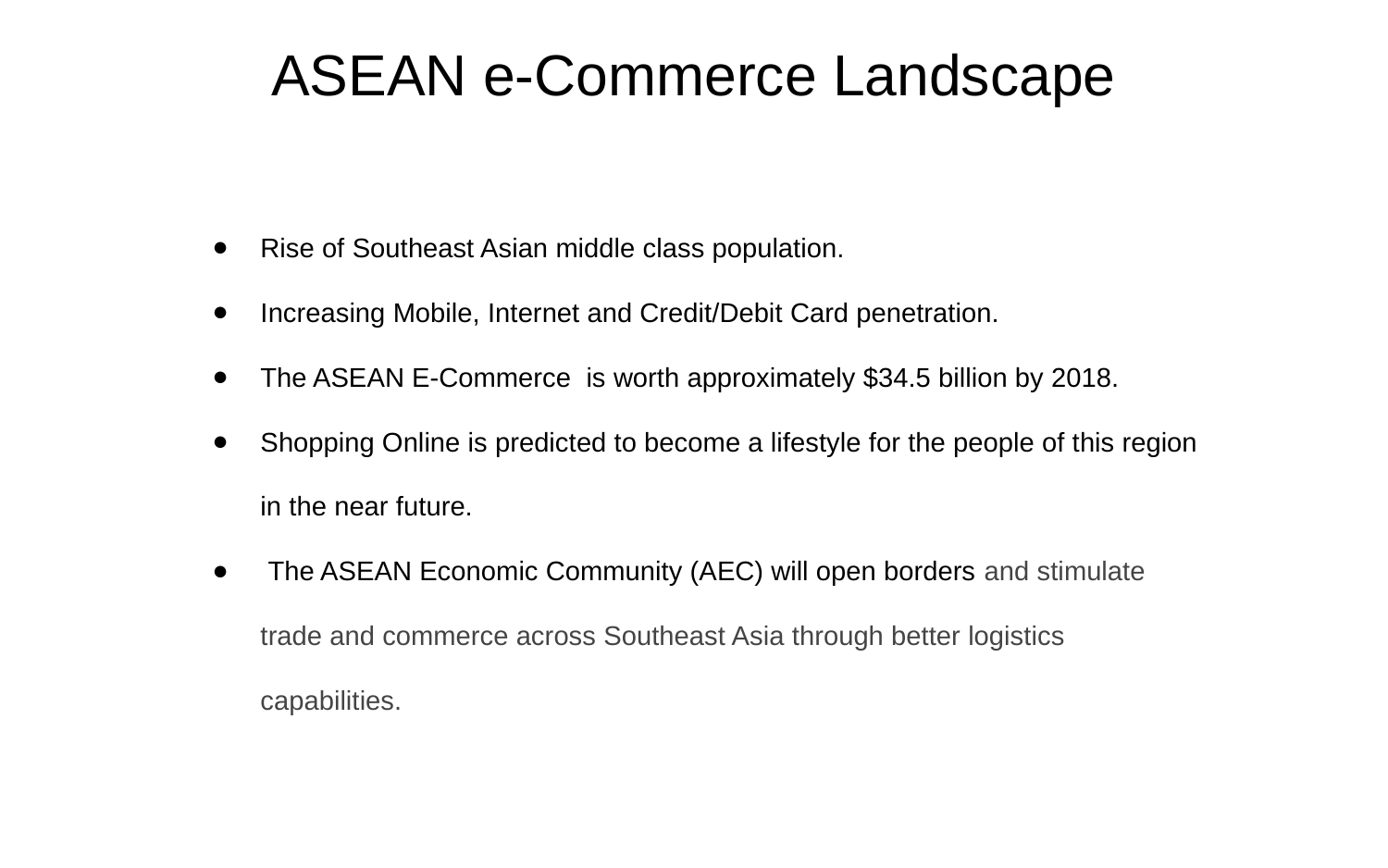

# ASEAN e-Commerce Landscape
Rise of Southeast Asian middle class population.
Increasing Mobile, Internet and Credit/Debit Card penetration.
The ASEAN E-Commerce  is worth approximately $34.5 billion by 2018.
Shopping Online is predicted to become a lifestyle for the people of this region in the near future.
 The ASEAN Economic Community (AEC) will open borders and stimulate trade and commerce across Southeast Asia through better logistics capabilities.